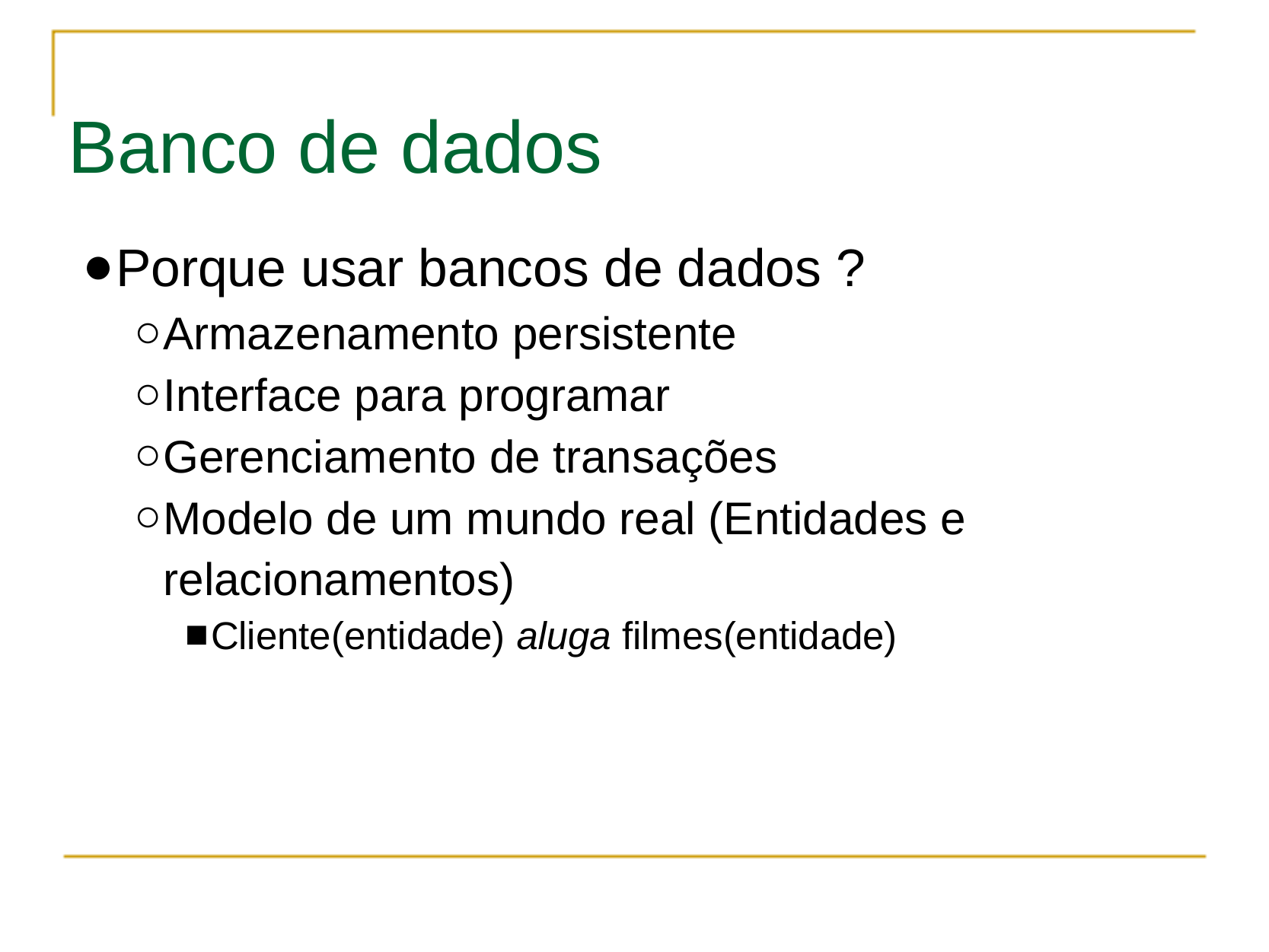

# Banco de dados
Porque usar bancos de dados ?
Armazenamento persistente
Interface para programar
Gerenciamento de transações
Modelo de um mundo real (Entidades e relacionamentos)
Cliente(entidade) aluga filmes(entidade)